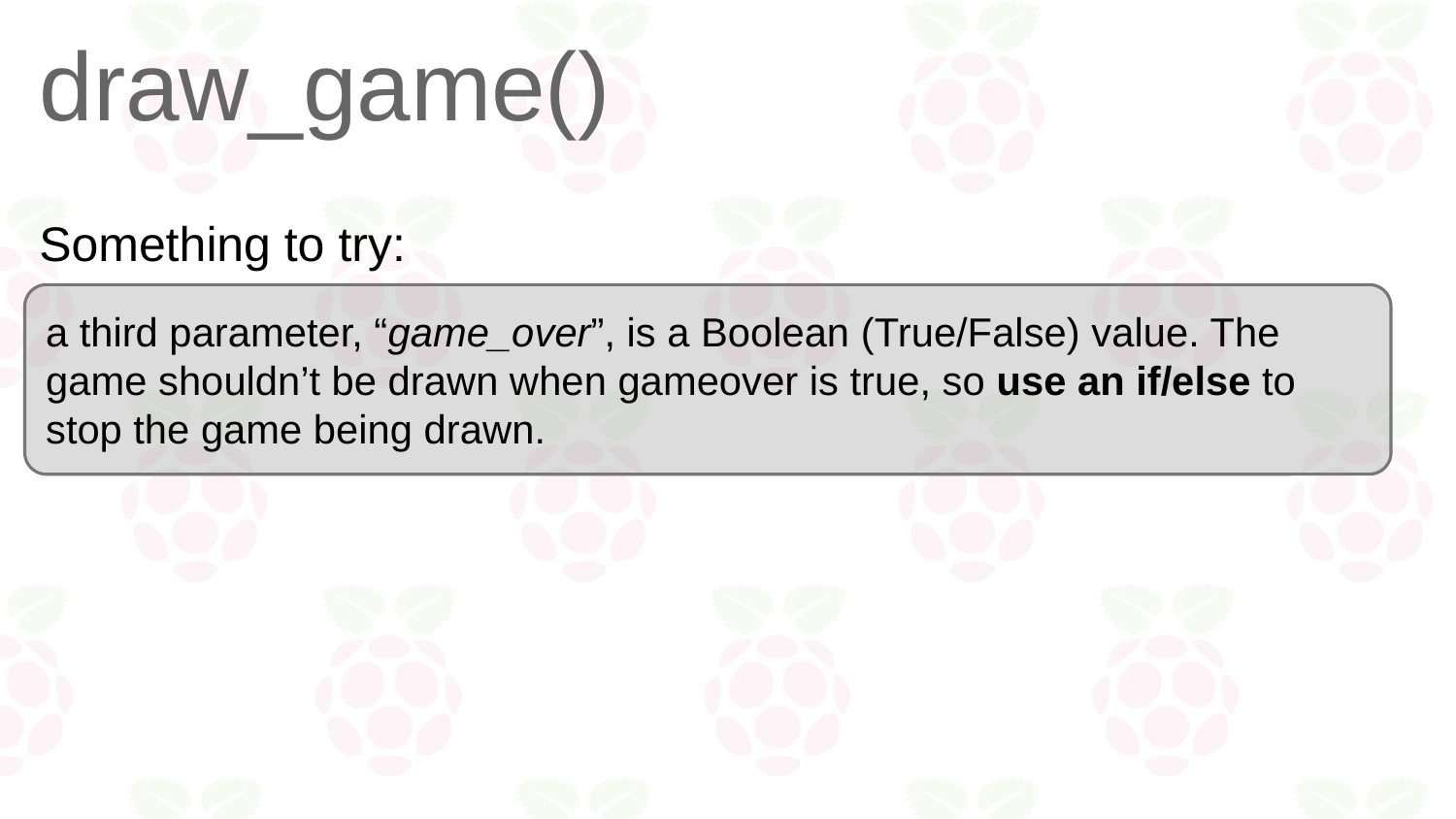

# draw_game()

Something to try:

a third parameter, “game_over”, is a Boolean (True/False) value. The game shouldn’t be drawn when gameover is true, so use an if/else to stop the game being drawn.